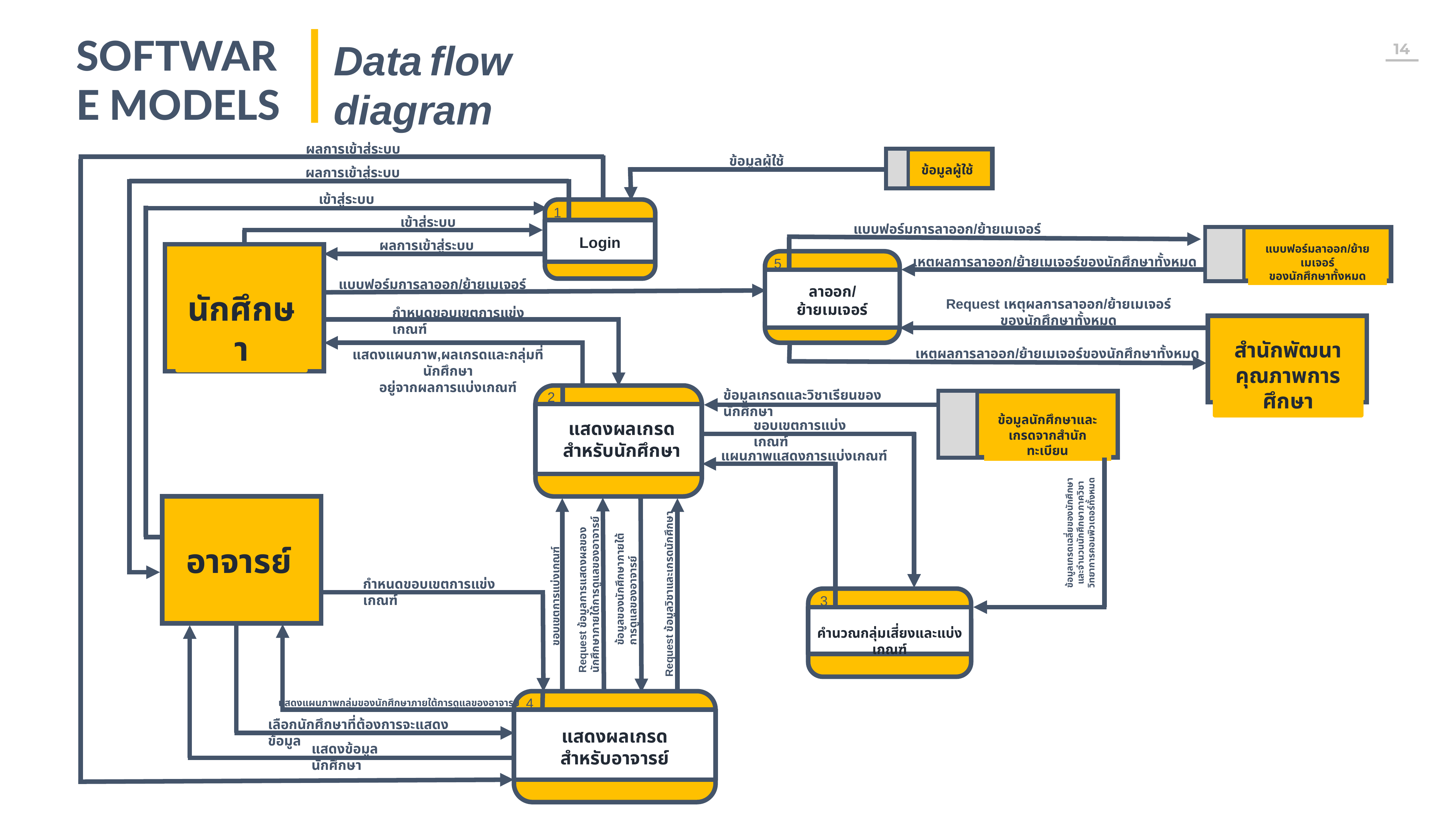

SOFTWARE MODELS
Data flow
diagram

ผลการเข้าสู่ระบบ

ข้อมูลผู้ใช้
ข้อมูลผู้ใช้
ผลการเข้าสู่ระบบ
เข้าสู่ระบบ

1
เข้าสู่ระบบ
แบบฟอร์มการลาออก/ย้ายเมเจอร์

Login
ผลการเข้าสู่ระบบ
แบบฟอร์มลาออก/ย้ายเมเจอร์
ของนักศึกษาทั้งหมด

เหตุผลการลาออก/ย้ายเมเจอร์ของนักศึกษาทั้งหมด

5

แบบฟอร์มการลาออก/ย้ายเมเจอร์
ลาออก/
ย้ายเมเจอร์
นักศึกษา
Request เหตุผลการลาออก/ย้ายเมเจอร์
ของนักศึกษาทั้งหมด
กำหนดขอบเขตการแข่งเกณฑ์

สำนักพัฒนาคุณภาพการศึกษา
สำนักพัฒนาคุณภาพการศึกษา
เหตุผลการลาออก/ย้ายเมเจอร์ของนักศึกษาทั้งหมด
แสดงแผนภาพ,ผลเกรดและกลุ่มที่นักศึกษา
อยู่จากผลการแบ่งเกณฑ์
ข้อมูลเกรดและวิชาเรียนของนักศึกษา

2

ข้อมูลนักศึกษาและเกรดจากสำนักทะเบียน
ขอบเขตการแบ่งเกณฑ์
แสดงผลเกรด
สำหรับนักศึกษา
แผนภาพแสดงการแบ่งเกณฑ์

ข้อมูลของนักศึกษาภายใต้
การดูแลของอาจารย์
ข้อมูลเกรดเฉลี่ยของนักศึกษา
และจำนวนนักศึกษาภาควิชา
วิทยาการคอมพิวเตอร์ทั้งหมด
อาจารย์
อาจารย์
กำหนดขอบเขตการแข่งเกณฑ์
Request ข้อมูลการแสดงผลของ
นักศึกษาภายใต้การดูแลของอาจารย์
Request ข้อมูลวิชาและเกรดนักศึกษา
ขอบเขตการแบ่งเกณฑ์

3

คำนวณกลุ่มเสี่ยงและแบ่งเกณฑ์

4
แสดงแผนภาพกลุ่มของนักศึกษาภายใต้การดูแลของอาจารย์

เลือกนักศึกษาที่ต้องการจะแสดงข้อมูล
แสดงผลเกรด
สำหรับอาจารย์
แสดงข้อมูลนักศึกษา